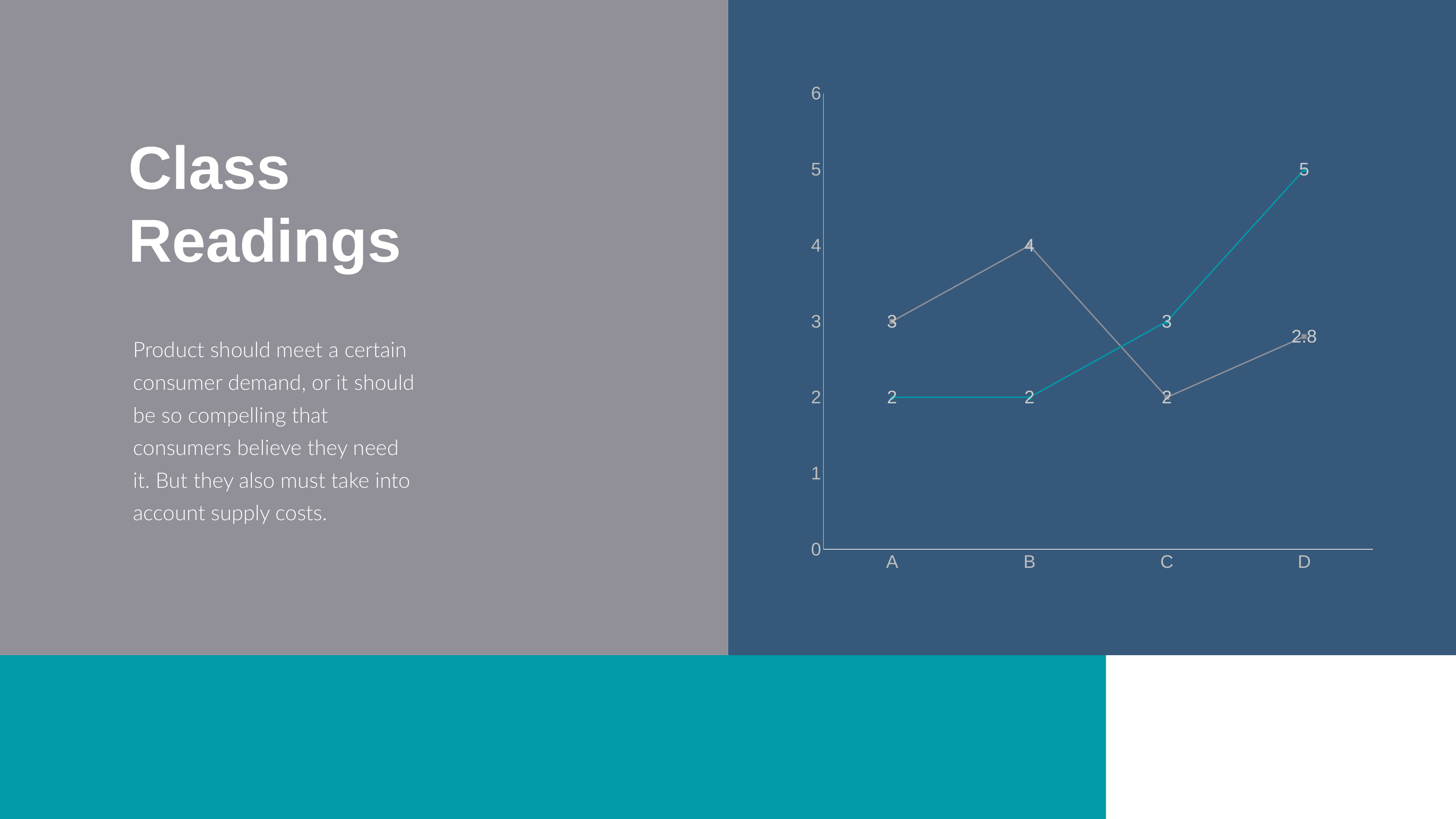

### Chart

| Category | Series 1 | Series 2 | Series 3 |
|---|---|---|---|
| A | None | 3.0 | 2.0 |
| B | None | 4.0 | 2.0 |
| C | None | 2.0 | 3.0 |
| D | None | 2.8 | 5.0 |
Class Readings
Product should meet a certain consumer demand, or it should be so compelling that consumers believe they need it. But they also must take into account supply costs.